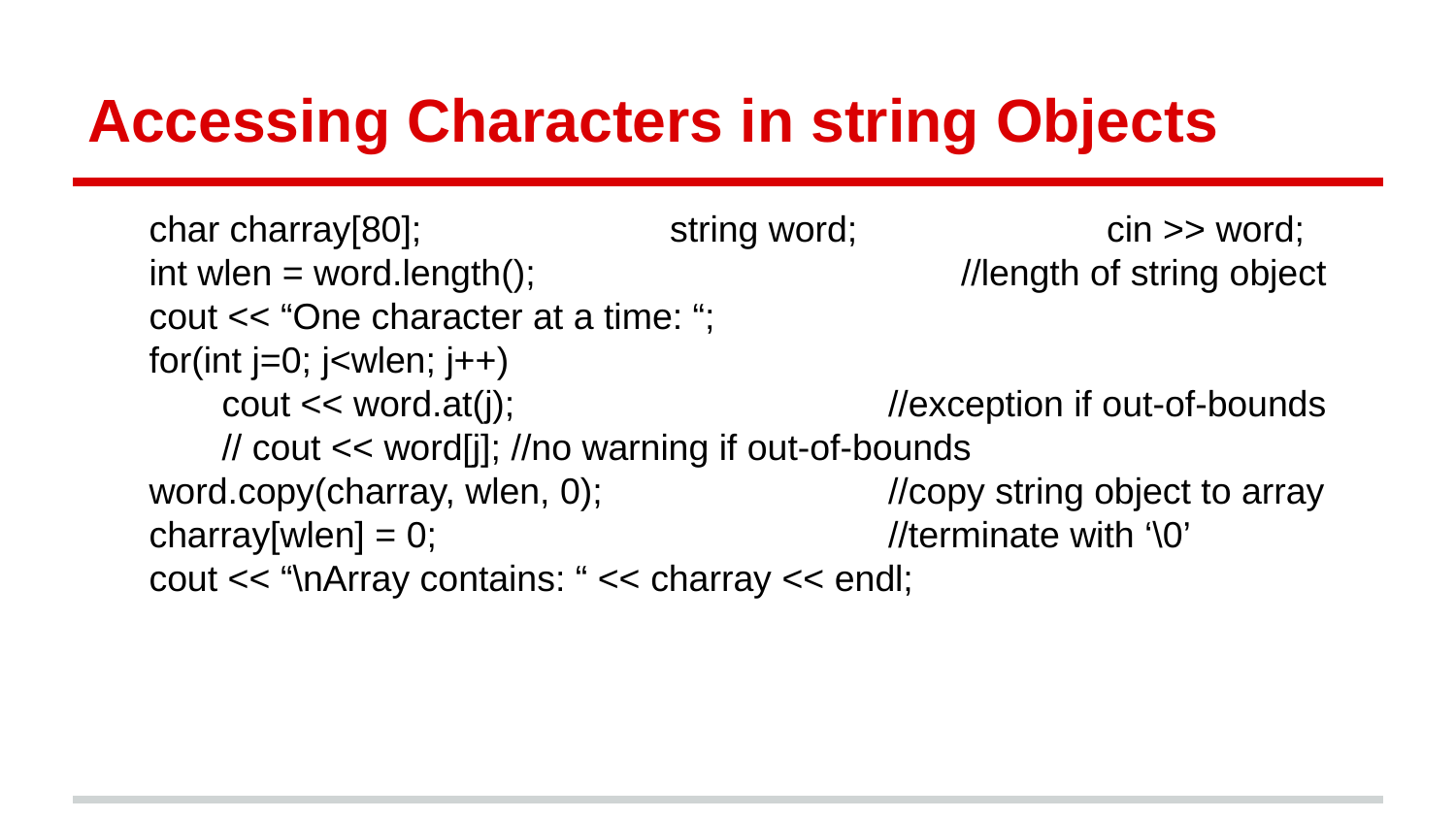

# Accessing Characters in string Objects
char charray[80]; 		string word; 		cin >> word;
int wlen = word.length(); 			//length of string object
cout << “One character at a time: “;
for(int j=0; j<wlen; j++)
cout << word.at(j); 			//exception if out-of-bounds
// cout << word[j]; //no warning if out-of-bounds
word.copy(charray, wlen, 0); 		//copy string object to array
charray[wlen] = 0; 				//terminate with ‘\0’
cout << “\nArray contains: “ << charray << endl;